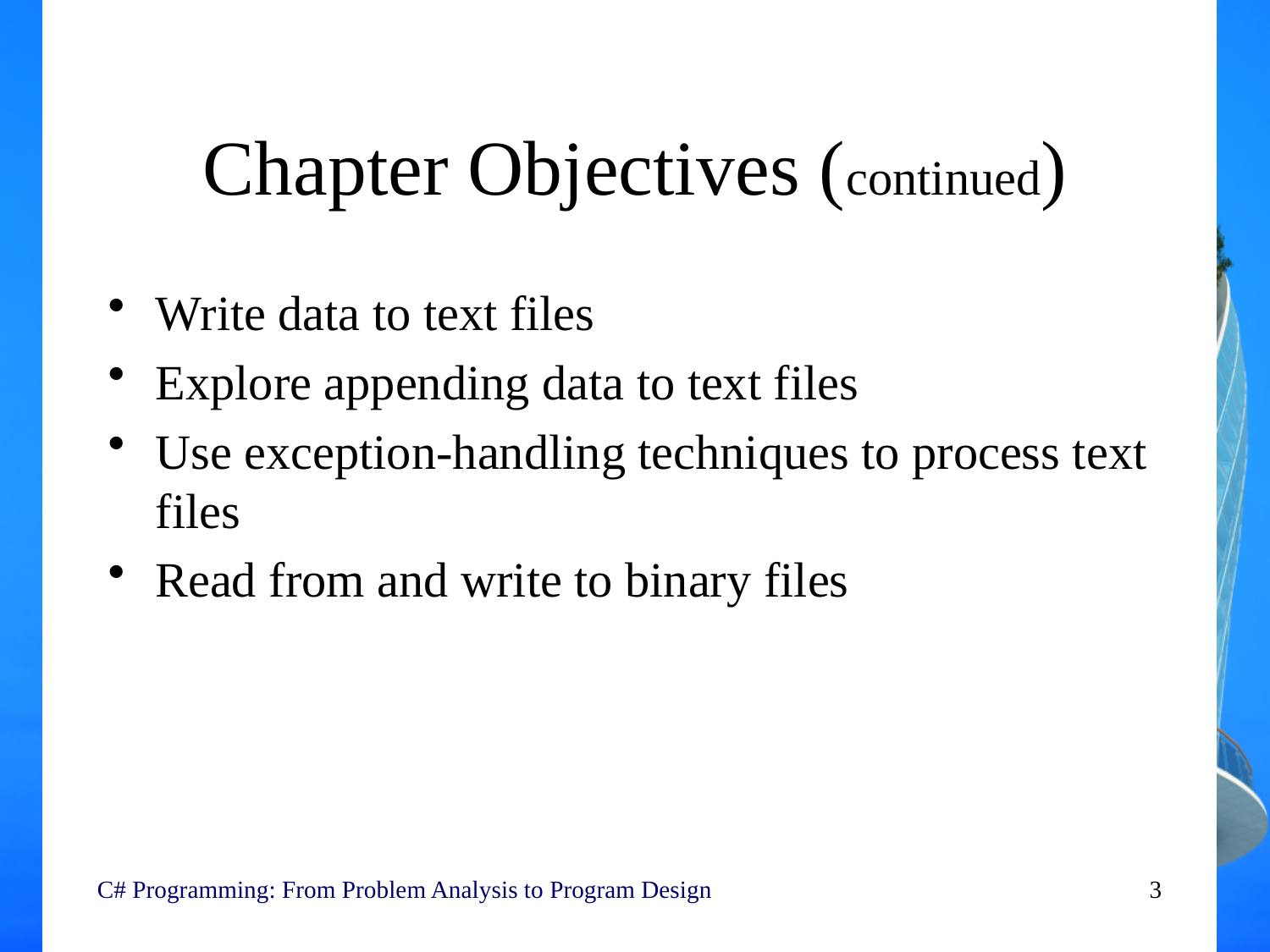

# Chapter Objectives (continued)
Write data to text files
Explore appending data to text files
Use exception-handling techniques to process text files
Read from and write to binary files
C# Programming: From Problem Analysis to Program Design

3